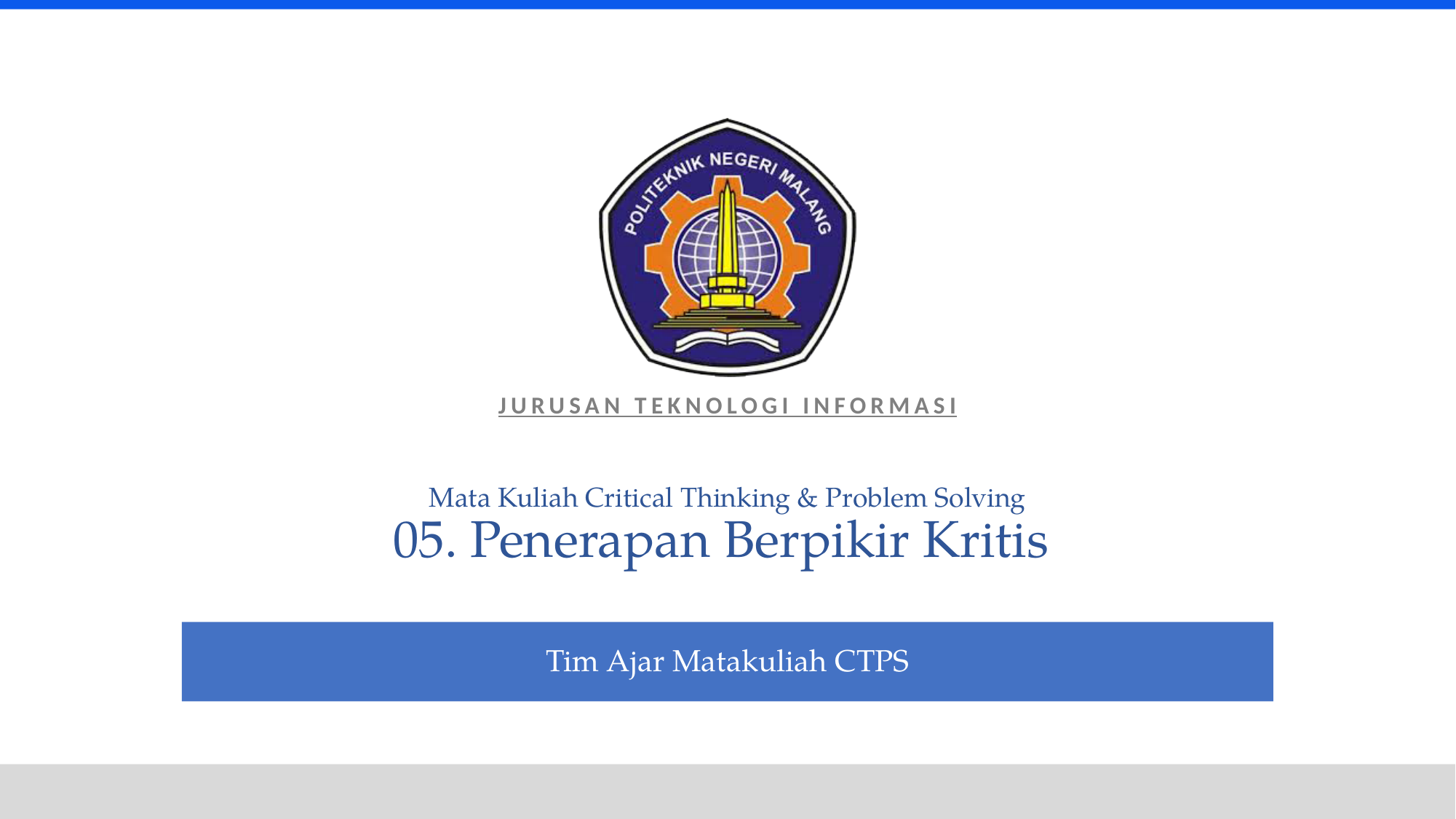

# Mata Kuliah Critical Thinking & Problem Solving 05. Penerapan Berpikir Kritis
Tim Ajar Matakuliah CTPS